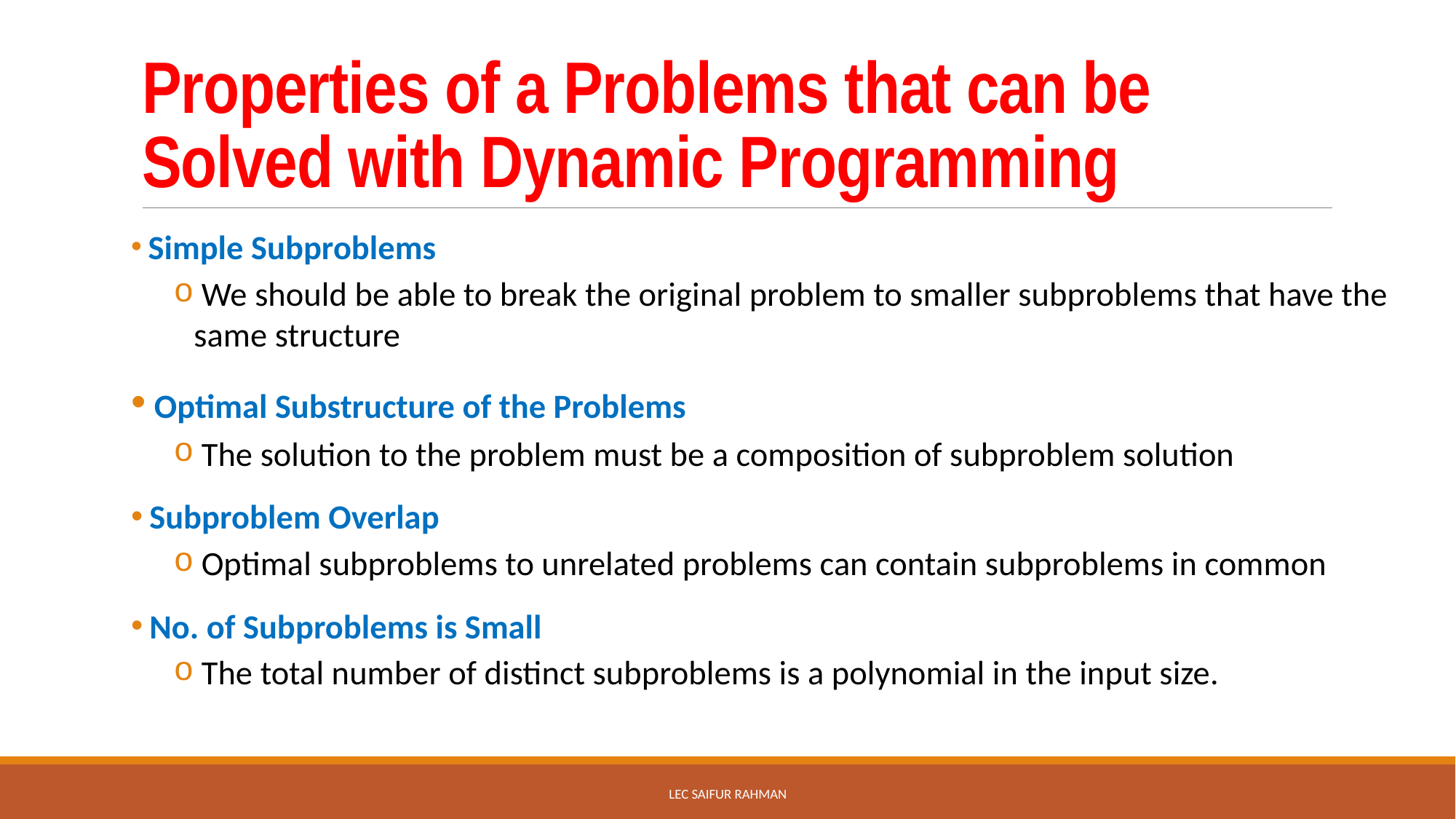

# Properties of a Problems that can be Solved with Dynamic Programming
 Simple Subproblems
 We should be able to break the original problem to smaller subproblems that have the same structure
 Optimal Substructure of the Problems
 The solution to the problem must be a composition of subproblem solution
 Subproblem Overlap
 Optimal subproblems to unrelated problems can contain subproblems in common
 No. of Subproblems is Small
 The total number of distinct subproblems is a polynomial in the input size.

Lec Saifur rahman